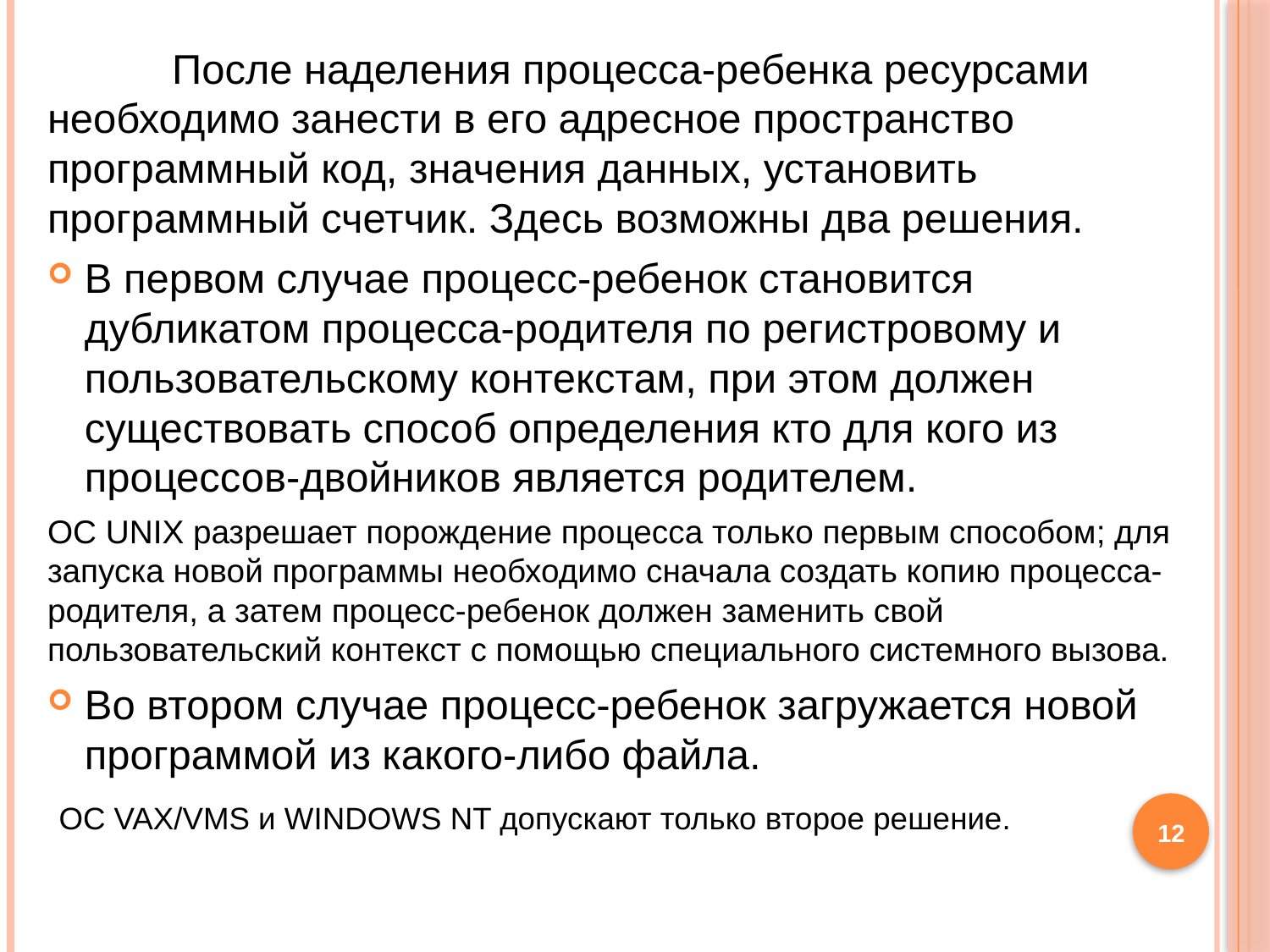

После наделения процесса-ребенка ресурсами необходимо занести в его адресное пространство программный код, значения данных, установить программный счетчик. Здесь возможны два решения.
В первом случае процесс-ребенок становится дубликатом процесса-родителя по регистровому и пользовательскому контекстам, при этом должен существовать способ определения кто для кого из процессов-двойников является родителем.
ОС UNIX разрешает порождение процесса только первым способом; для запуска новой программы необходимо сначала создать копию процесса-родителя, а затем процесс-ребенок должен заменить свой пользовательский контекст с помощью специального системного вызова.
Во втором случае процесс-ребенок загружается новой программой из какого-либо файла.
 ОС VAX/VMS и WINDOWS NT допускают только второе решение.
12